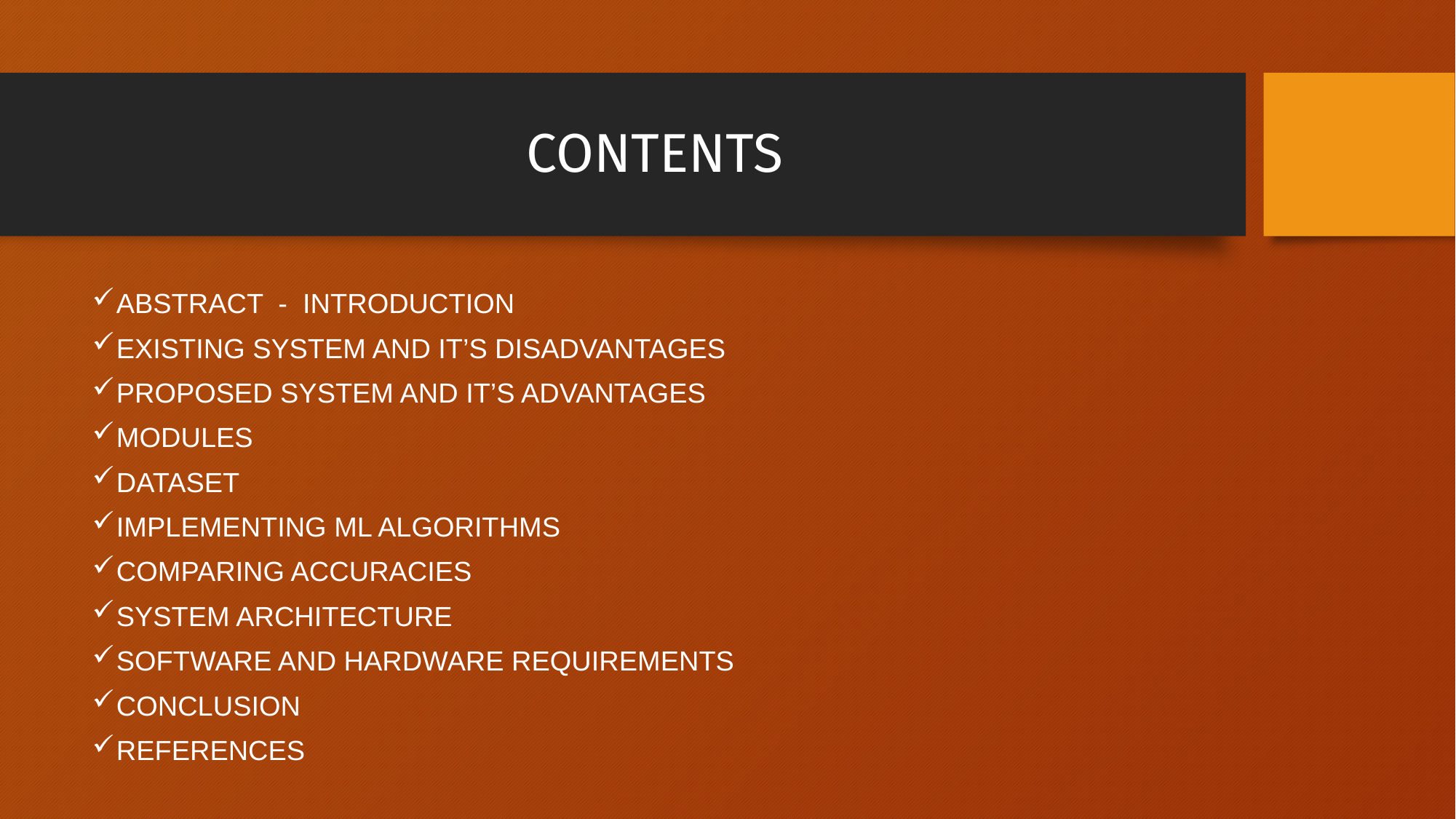

# CONTENTS
ABSTRACT  -  INTRODUCTION
EXISTING SYSTEM AND IT’S DISADVANTAGES
PROPOSED SYSTEM AND IT’S ADVANTAGES
MODULES
DATASET
IMPLEMENTING ML ALGORITHMS
COMPARING ACCURACIES
SYSTEM ARCHITECTURE
SOFTWARE AND HARDWARE REQUIREMENTS
CONCLUSION
REFERENCES